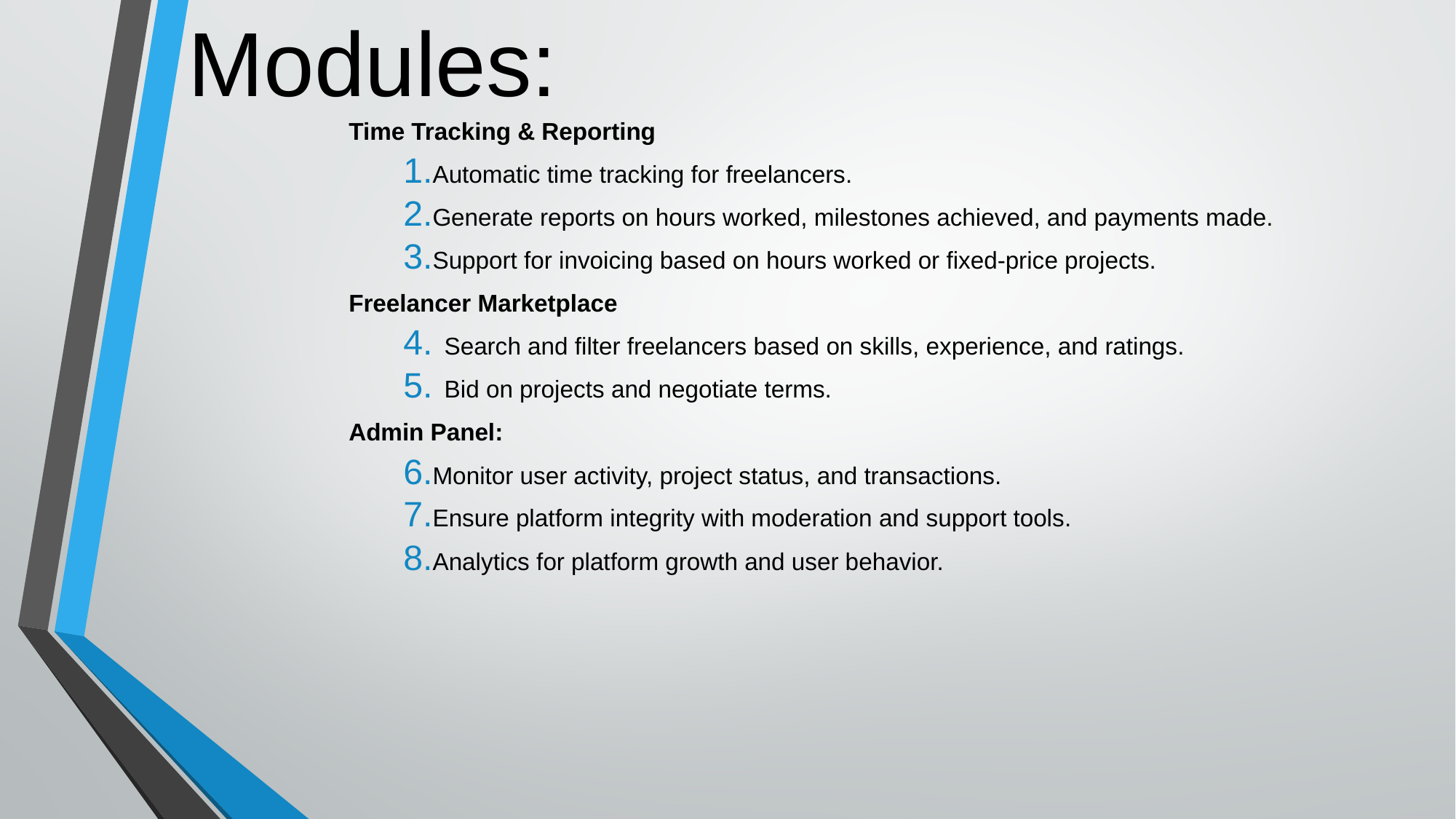

# Modules:

Time Tracking & Reporting
Automatic time tracking for freelancers.
Generate reports on hours worked, milestones achieved, and payments made.
Support for invoicing based on hours worked or fixed-price projects.
Freelancer Marketplace
Search and filter freelancers based on skills, experience, and ratings.
Bid on projects and negotiate terms.
Admin Panel:
Monitor user activity, project status, and transactions.
Ensure platform integrity with moderation and support tools.
Analytics for platform growth and user behavior.